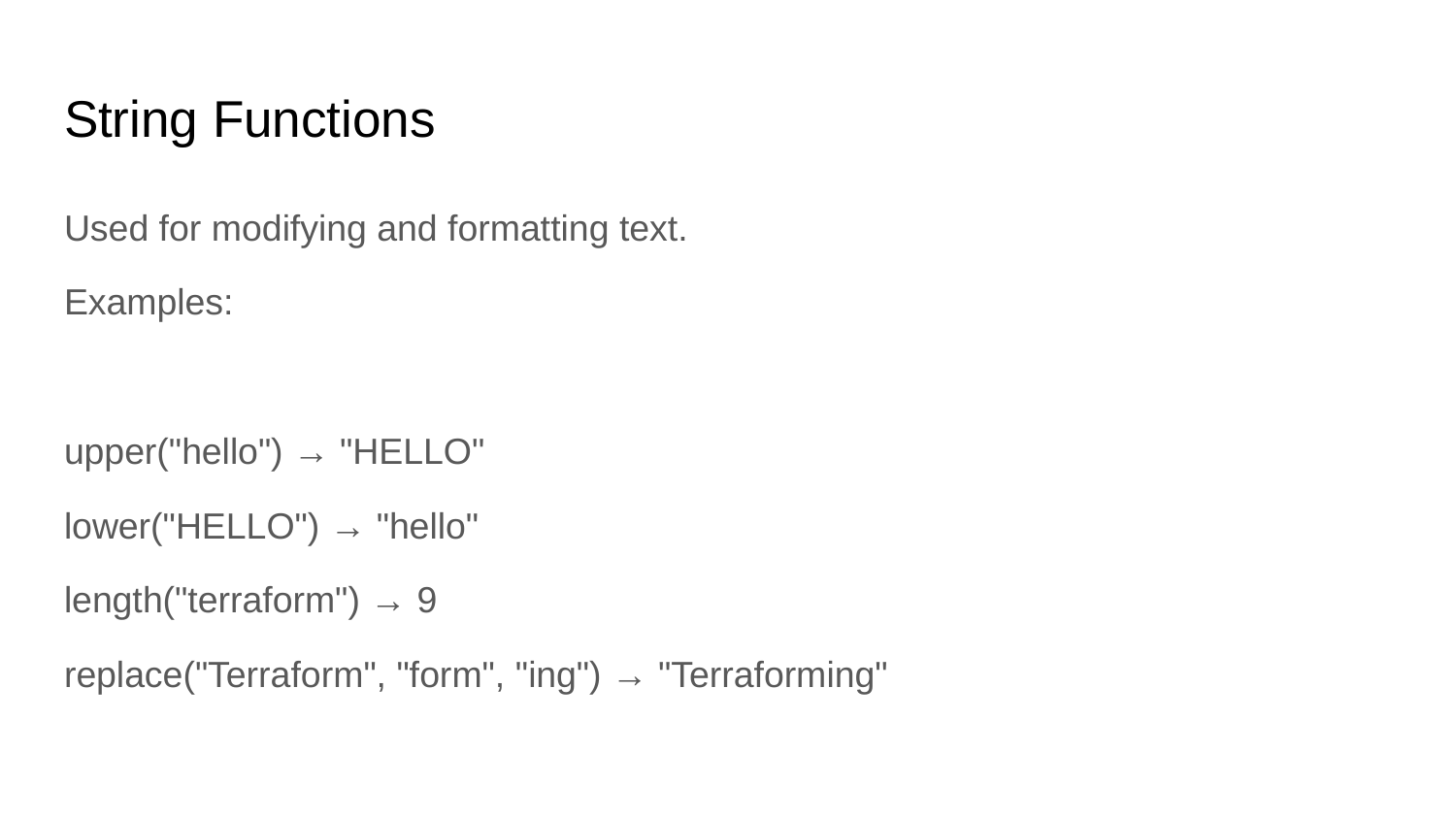

# String Functions
Used for modifying and formatting text.
Examples:

upper("hello") → "HELLO"
lower("HELLO") → "hello"
length("terraform") → 9
replace("Terraform", "form", "ing") → "Terraforming"